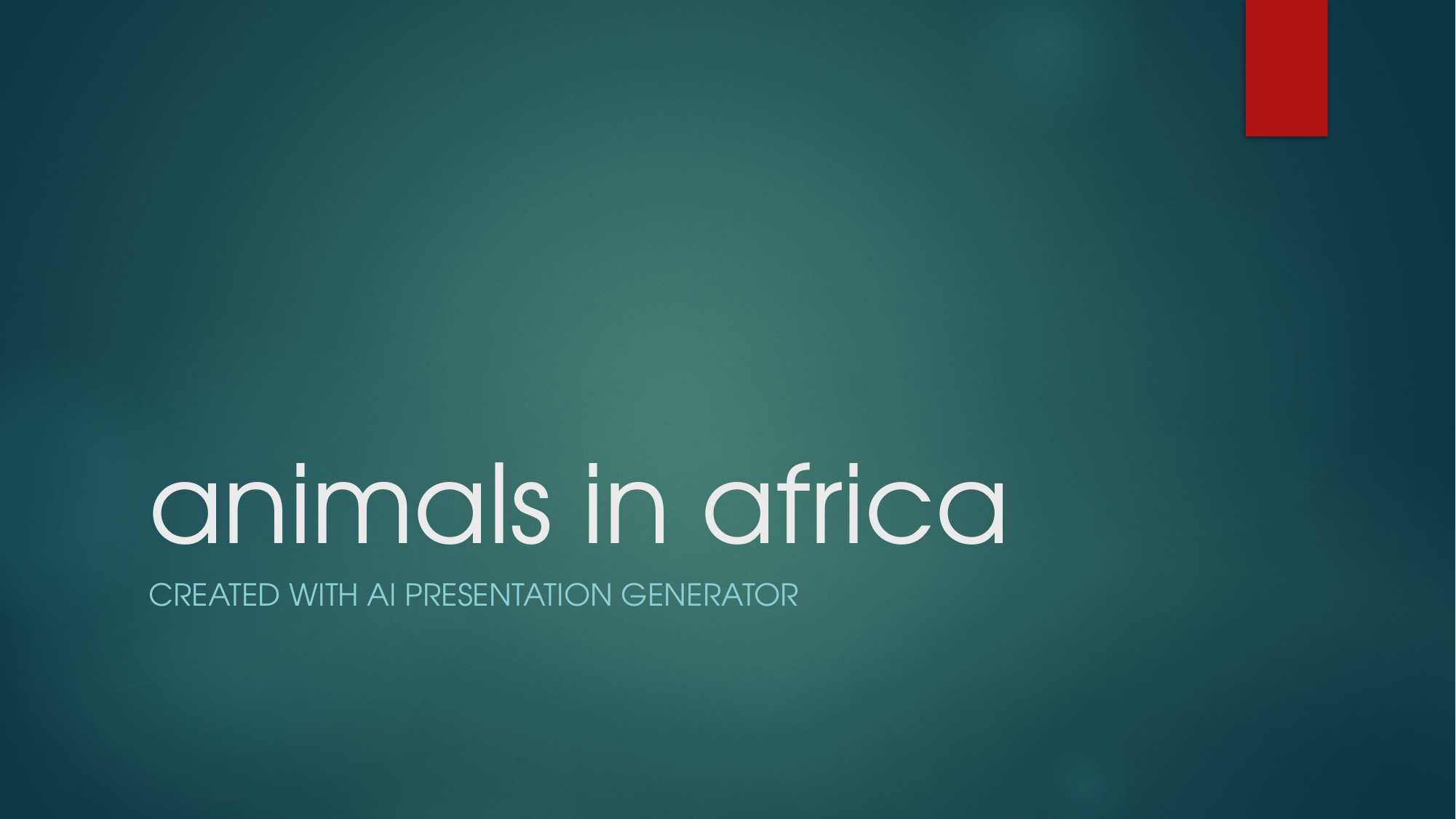

# animals in africa
Created with AI Presentation Generator